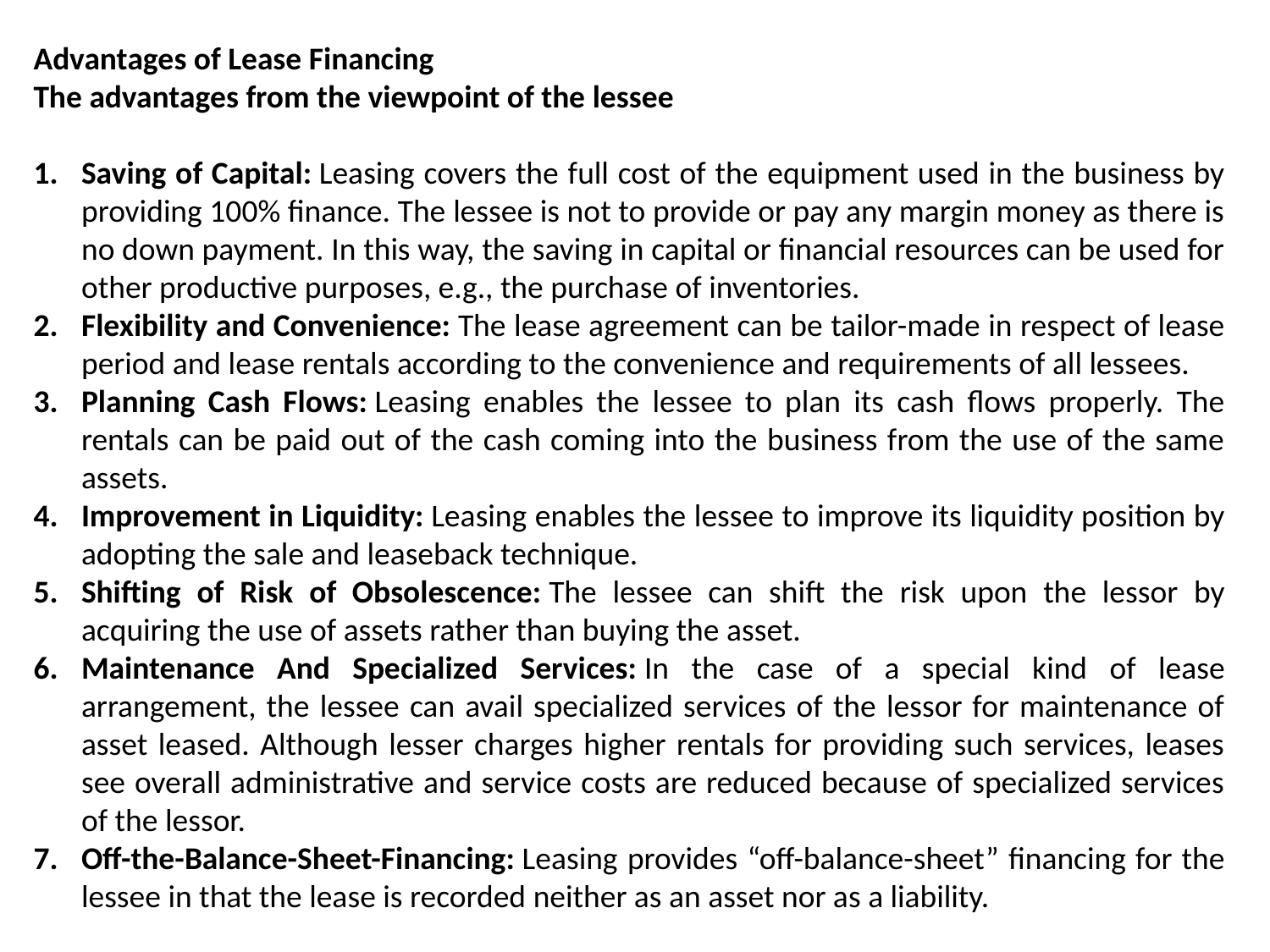

Advantages of Lease Financing
The advantages from the viewpoint of the lessee

Saving of Capital: Leasing covers the full cost of the equipment used in the business by providing 100% finance. The lessee is not to provide or pay any margin money as there is no down payment. In this way, the saving in capital or financial resources can be used for other productive purposes, e.g., the purchase of inventories.
Flexibility and Convenience: The lease agreement can be tailor-made in respect of lease period and lease rentals according to the convenience and requirements of all lessees.
Planning Cash Flows: Leasing enables the lessee to plan its cash flows properly. The rentals can be paid out of the cash coming into the business from the use of the same assets.
Improvement in Liquidity: Leasing enables the lessee to improve its liquidity position by adopting the sale and leaseback technique.
Shifting of Risk of Obsolescence: The lessee can shift the risk upon the lessor by acquiring the use of assets rather than buying the asset.
Maintenance And Specialized Services: In the case of a special kind of lease arrangement, the lessee can avail specialized services of the lessor for maintenance of asset leased. Although lesser charges higher rentals for providing such services, leases see overall administrative and service costs are reduced because of specialized services of the lessor.
Off-the-Balance-Sheet-Financing: Leasing provides “off-balance-sheet” financing for the lessee in that the lease is recorded neither as an asset nor as a liability.